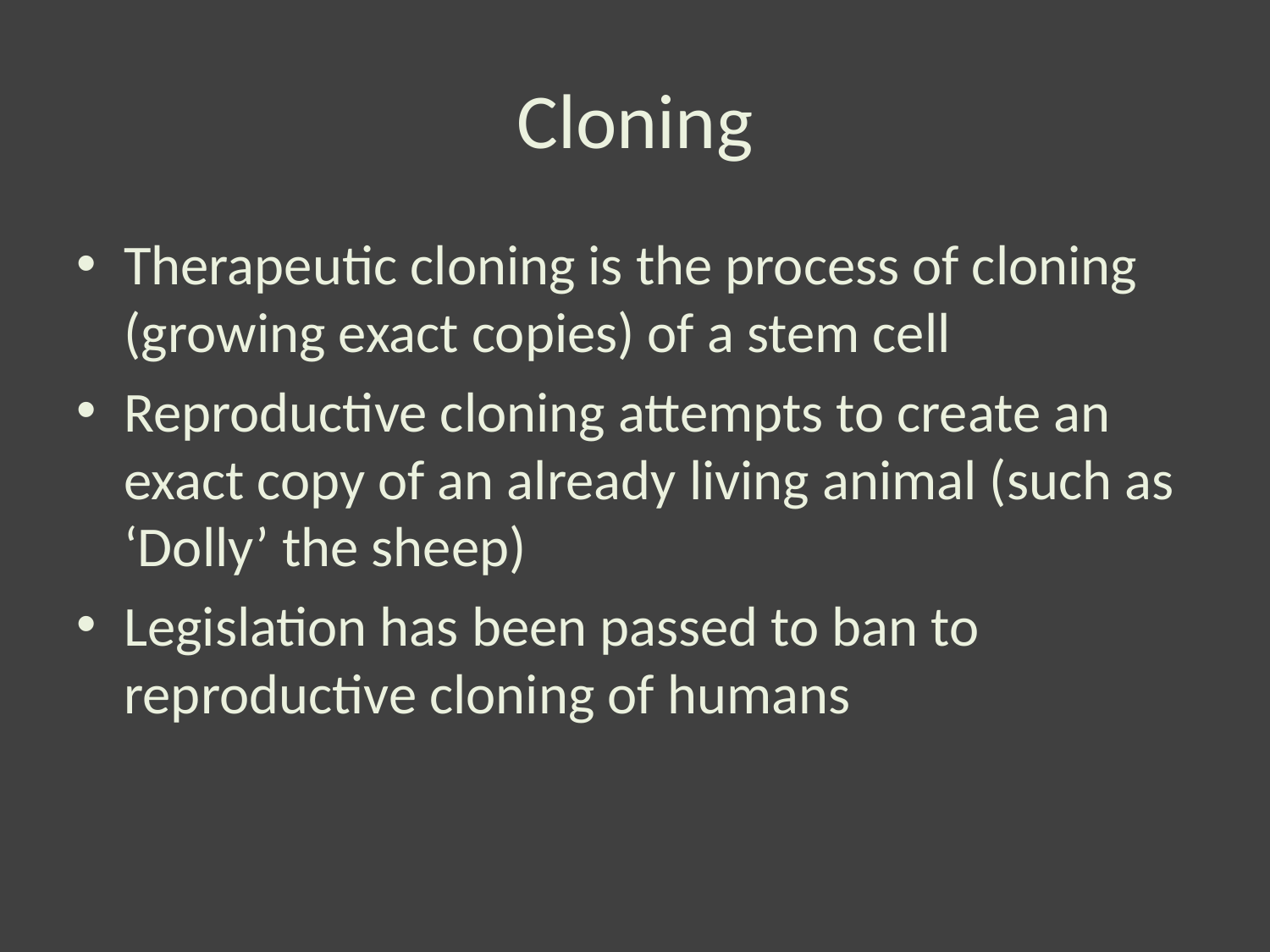

# Cloning
Therapeutic cloning is the process of cloning (growing exact copies) of a stem cell
Reproductive cloning attempts to create an exact copy of an already living animal (such as ‘Dolly’ the sheep)
Legislation has been passed to ban to reproductive cloning of humans